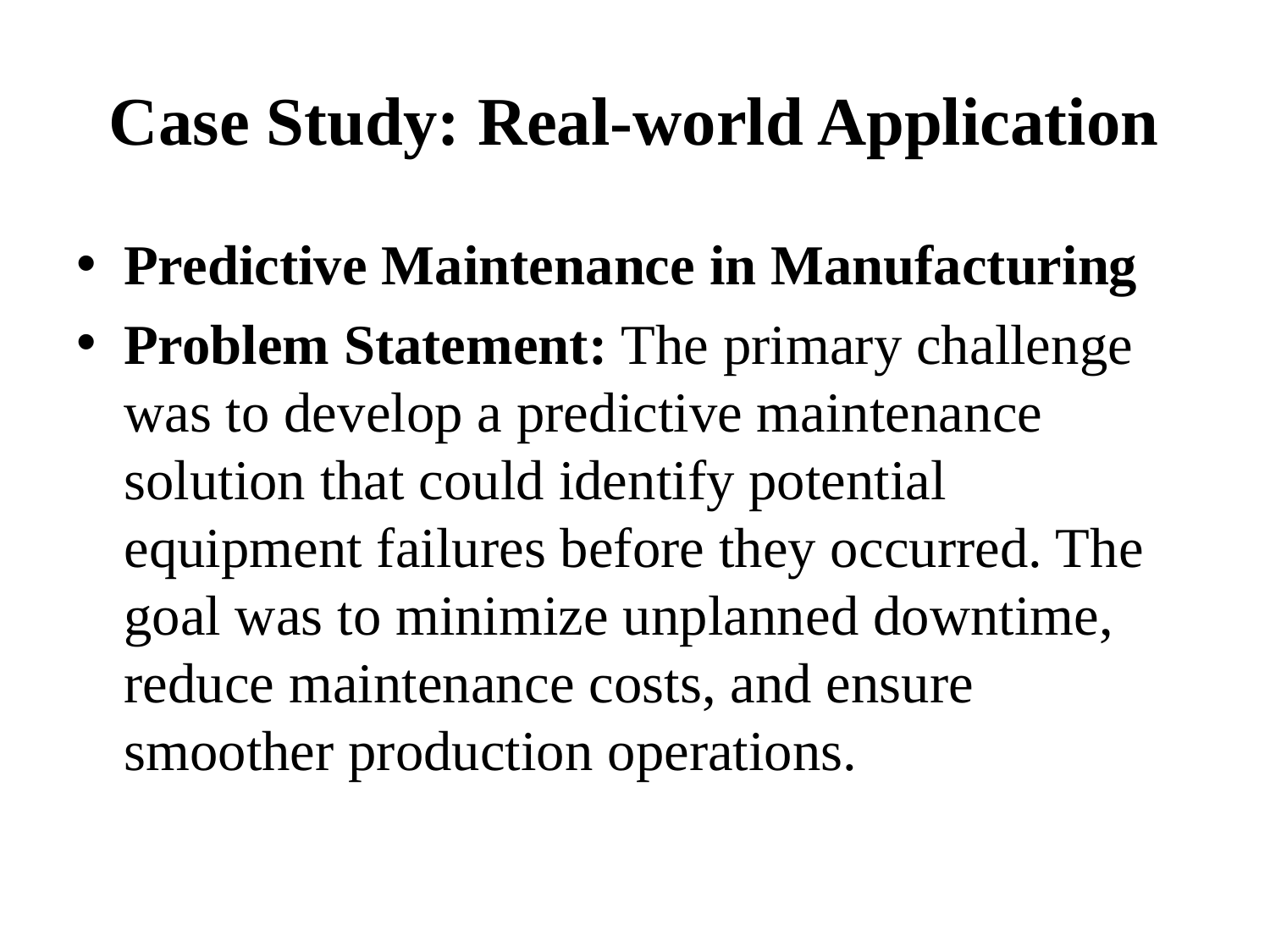

# Case Study: Real-world Application
Predictive Maintenance in Manufacturing
Problem Statement: The primary challenge was to develop a predictive maintenance solution that could identify potential equipment failures before they occurred. The goal was to minimize unplanned downtime, reduce maintenance costs, and ensure smoother production operations.